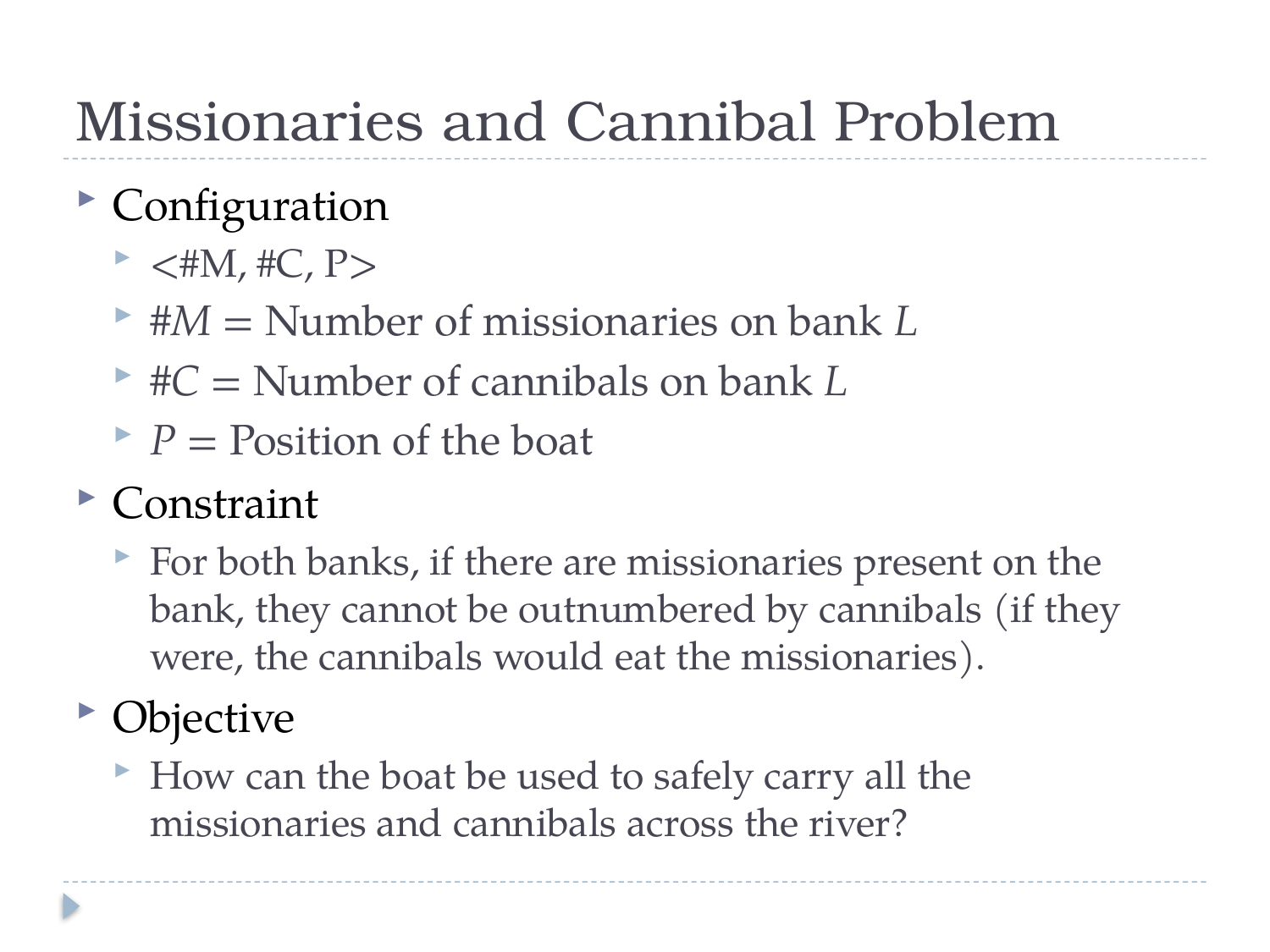

# Missionaries and Cannibal Problem
Configuration
<#M, #C, P>
#M = Number of missionaries on bank L
#C = Number of cannibals on bank L
P = Position of the boat
Constraint
For both banks, if there are missionaries present on the bank, they cannot be outnumbered by cannibals (if they were, the cannibals would eat the missionaries).
Objective
How can the boat be used to safely carry all the missionaries and cannibals across the river?